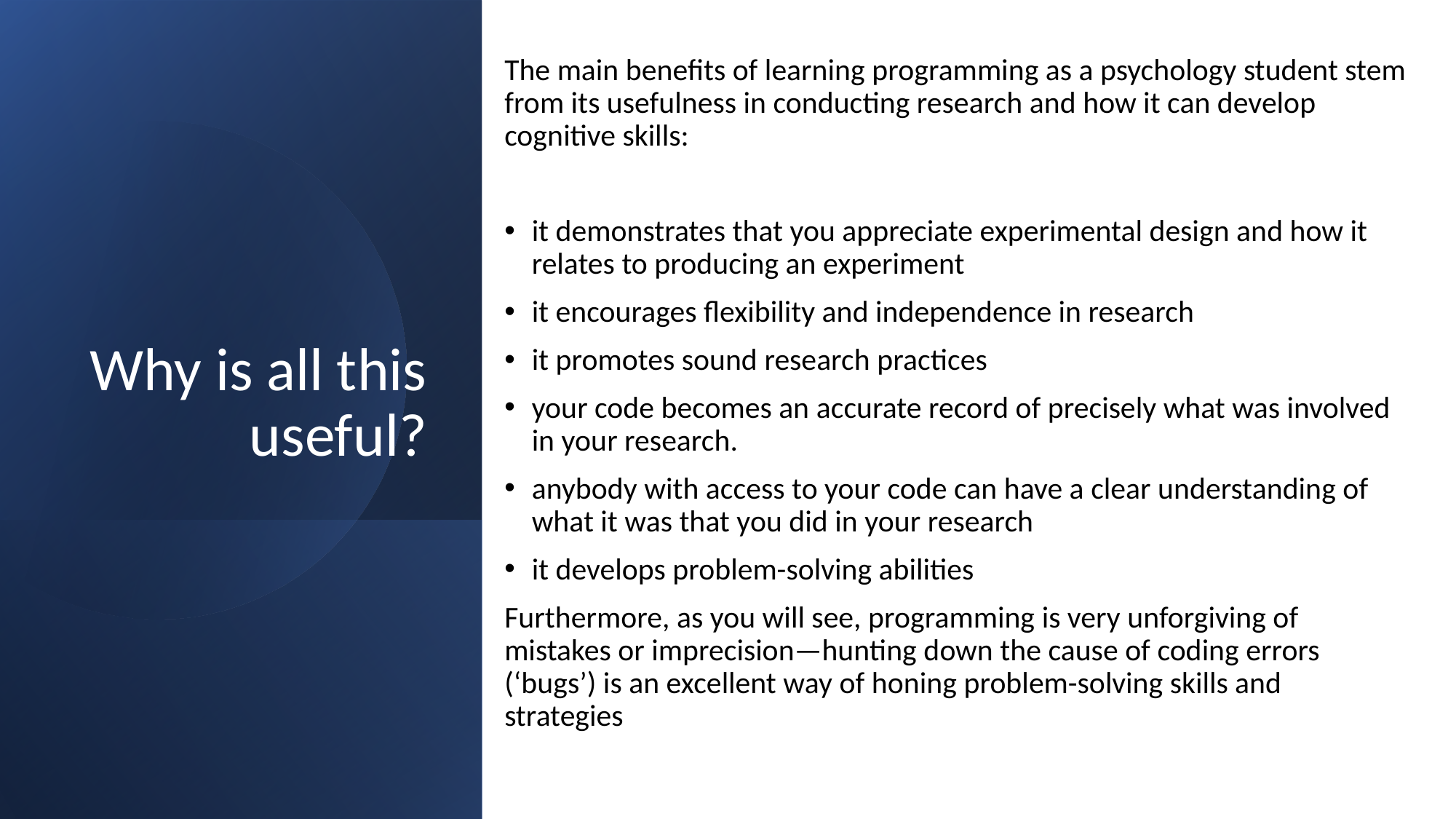

The main benefits of learning programming as a psychology student stem from its usefulness in conducting research and how it can develop cognitive skills:

it demonstrates that you appreciate experimental design and how it relates to producing an experiment
it encourages flexibility and independence in research
it promotes sound research practices
your code becomes an accurate record of precisely what was involved in your research.
anybody with access to your code can have a clear understanding of what it was that you did in your research
it develops problem-solving abilities
Furthermore, as you will see, programming is very unforgiving of mistakes or imprecision—hunting down the cause of coding errors (‘bugs’) is an excellent way of honing problem-solving skills and strategies

# Why is all this useful?